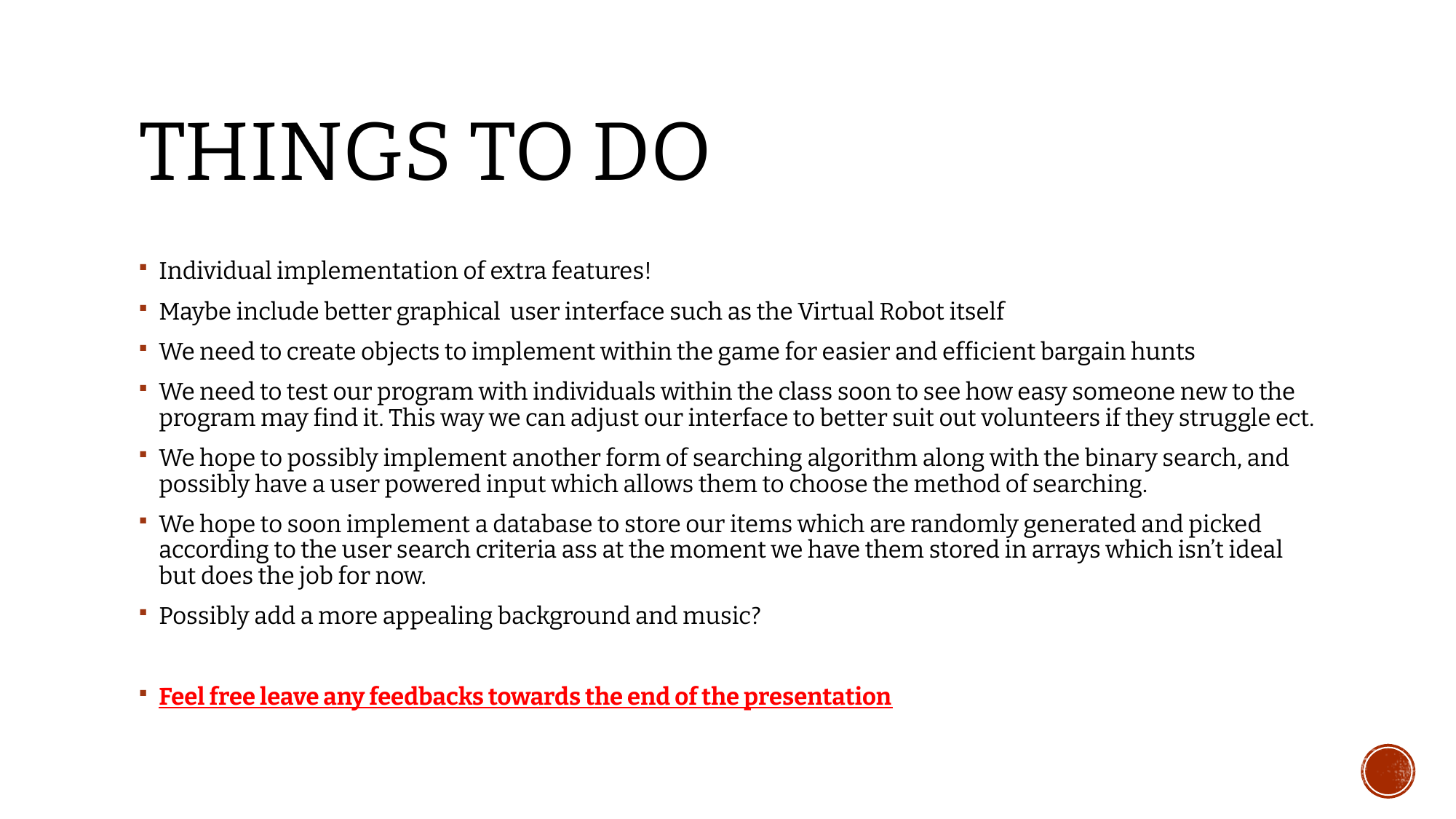

# Things to do
Individual implementation of extra features!
Maybe include better graphical  user interface such as the Virtual Robot itself
We need to create objects to implement within the game for easier and efficient bargain hunts
We need to test our program with individuals within the class soon to see how easy someone new to the program may find it. This way we can adjust our interface to better suit out volunteers if they struggle ect.
We hope to possibly implement another form of searching algorithm along with the binary search, and possibly have a user powered input which allows them to choose the method of searching.
We hope to soon implement a database to store our items which are randomly generated and picked according to the user search criteria ass at the moment we have them stored in arrays which isn’t ideal but does the job for now.
Possibly add a more appealing background and music?

Feel free leave any feedbacks towards the end of the presentation